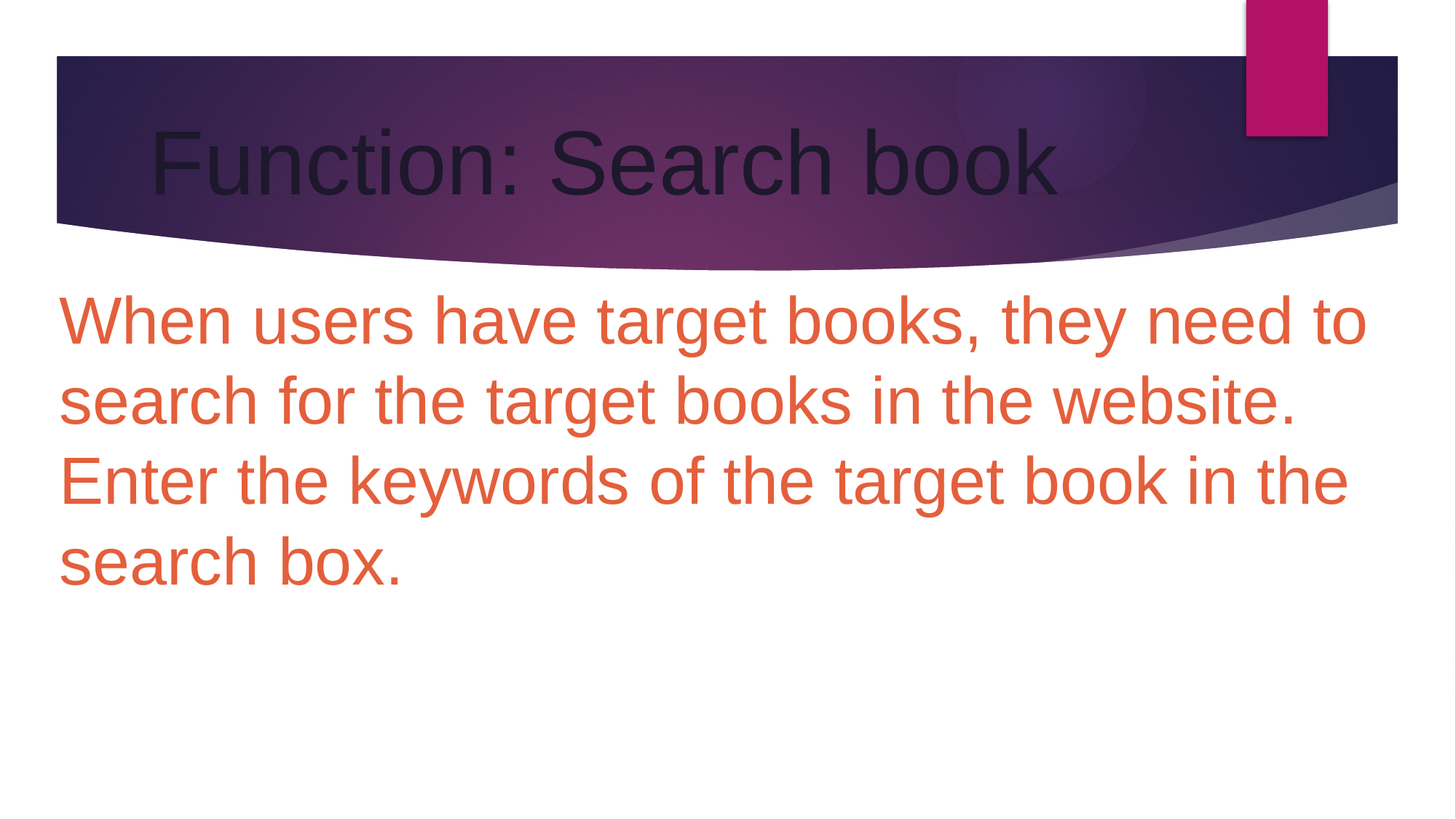

# Function: Search book
When users have target books, they need to search for the target books in the website. Enter the keywords of the target book in the search box.